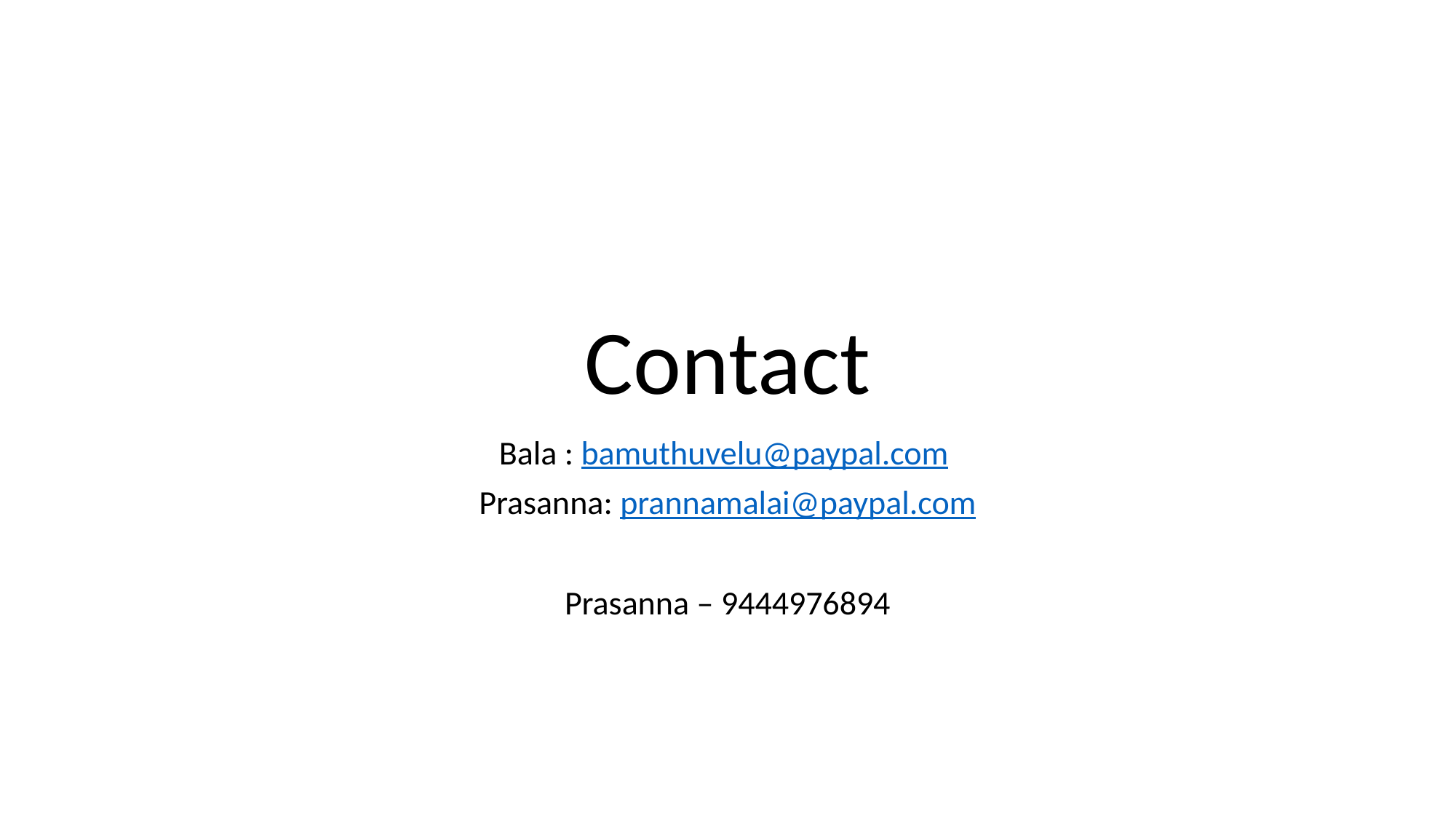

# Contact
Bala : bamuthuvelu@paypal.com
Prasanna: prannamalai@paypal.com

Prasanna – 9444976894